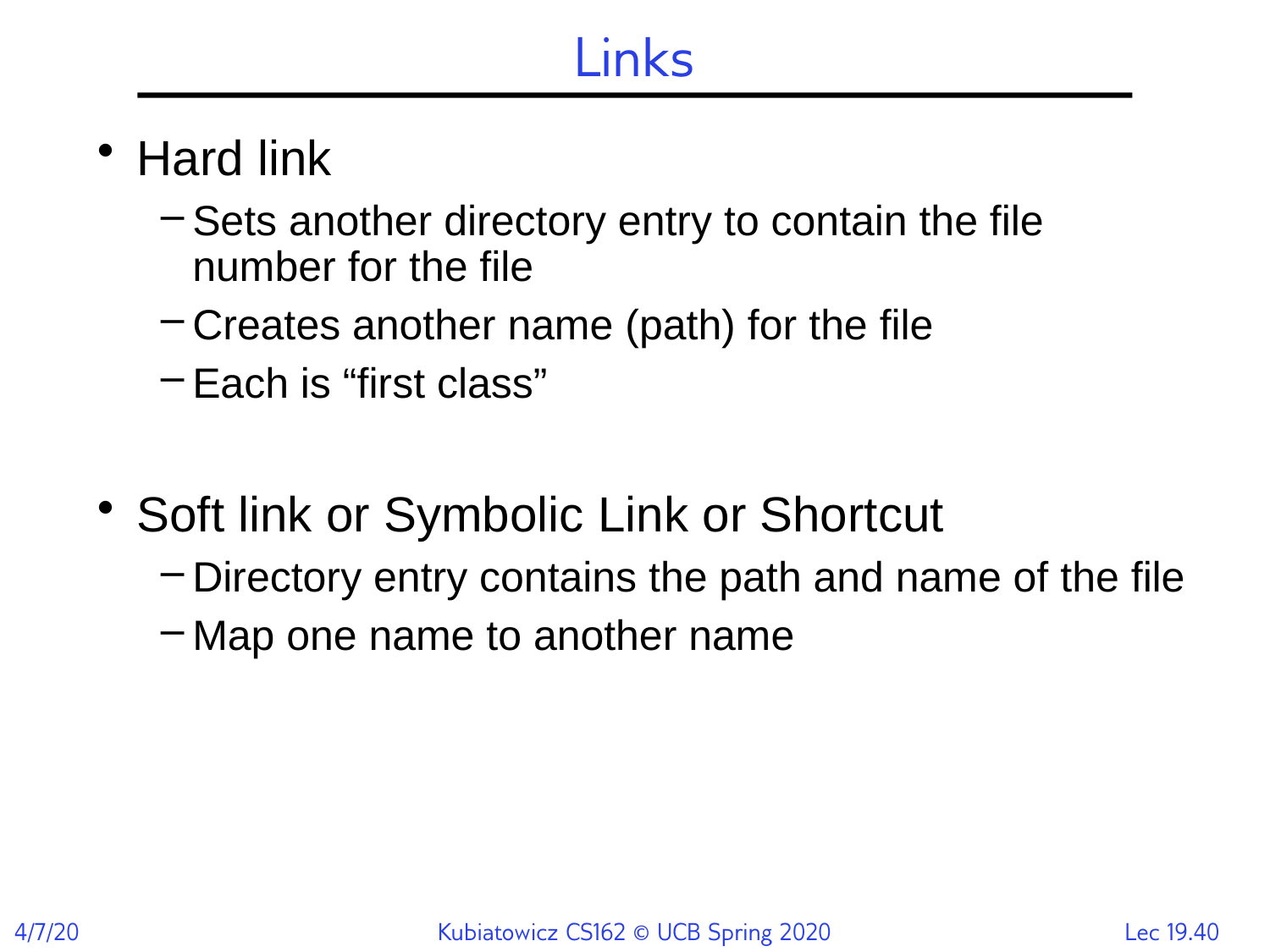

# Links
Hard link
Sets another directory entry to contain the file number for the file
Creates another name (path) for the file
Each is “first class”

Soft link or Symbolic Link or Shortcut
Directory entry contains the path and name of the file
Map one name to another name